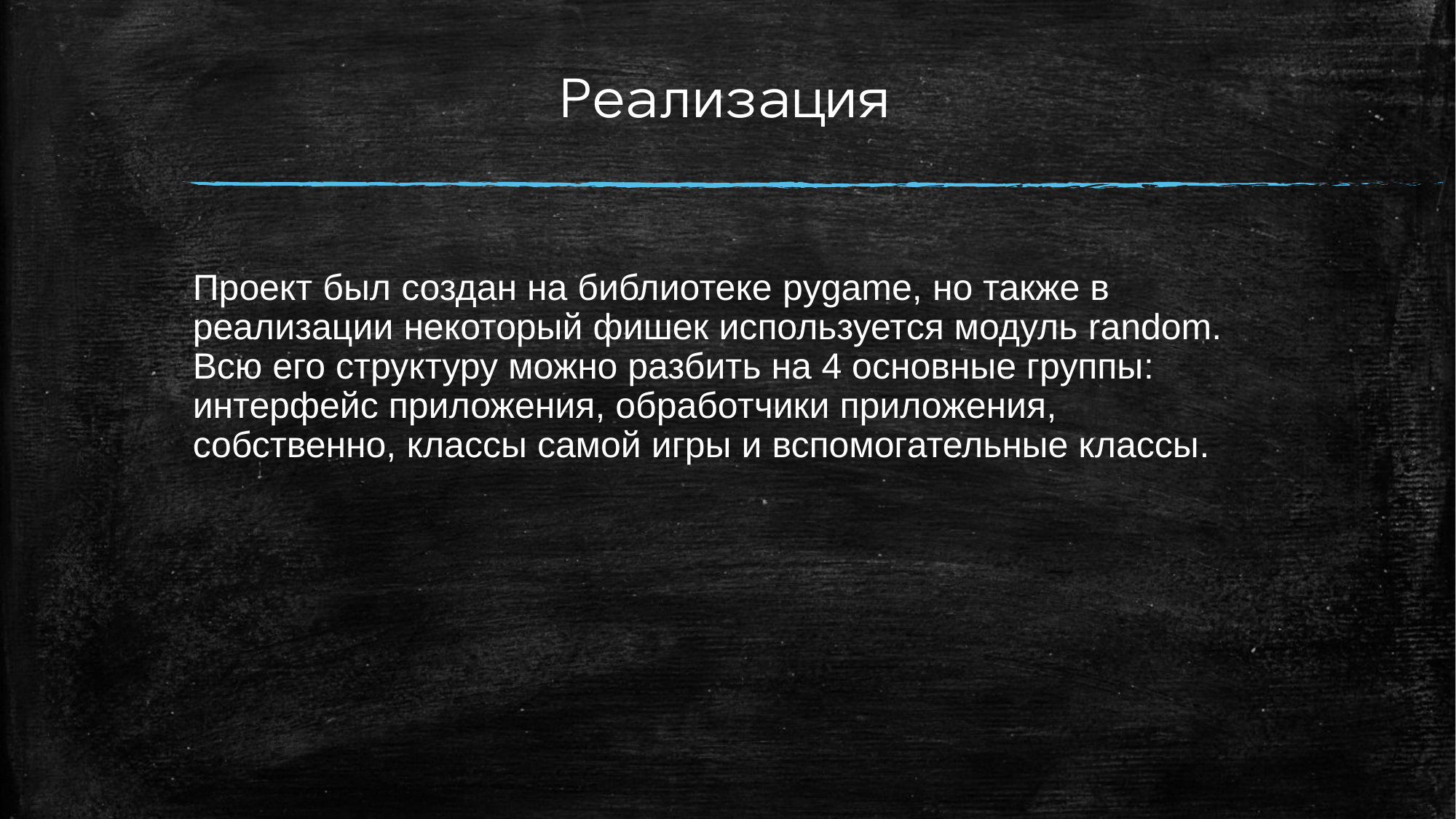

# Реализация
Проект был создан на библиотеке pygame, но также в реализации некоторый фишек используется модуль random. Всю его структуру можно разбить на 4 основные группы: интерфейс приложения, обработчики приложения, собственно, классы самой игры и вспомогательные классы.